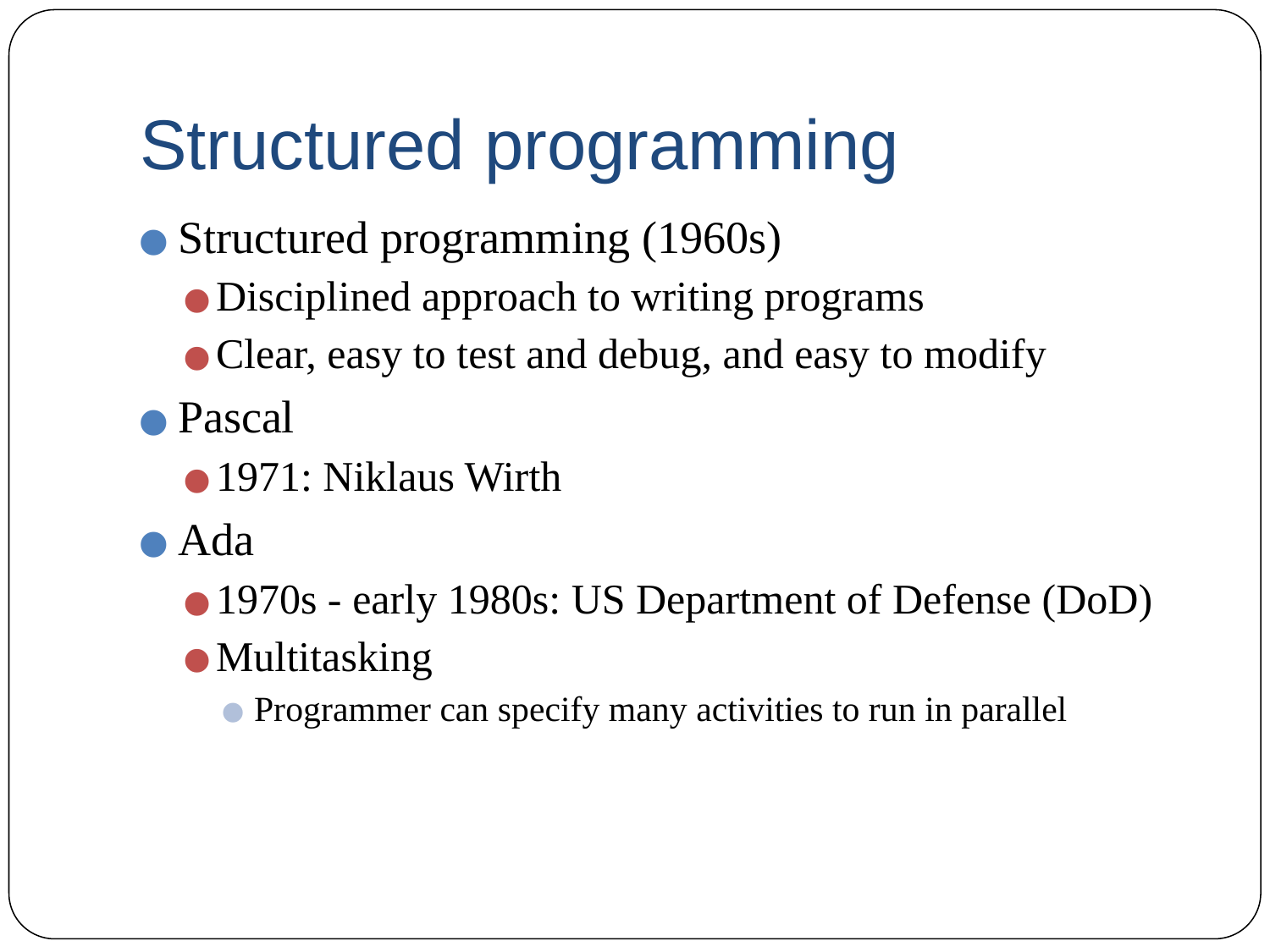

# Structured programming
Structured programming (1960s)
Disciplined approach to writing programs
Clear, easy to test and debug, and easy to modify
Pascal
1971: Niklaus Wirth
Ada
1970s - early 1980s: US Department of Defense (DoD)
Multitasking
Programmer can specify many activities to run in parallel